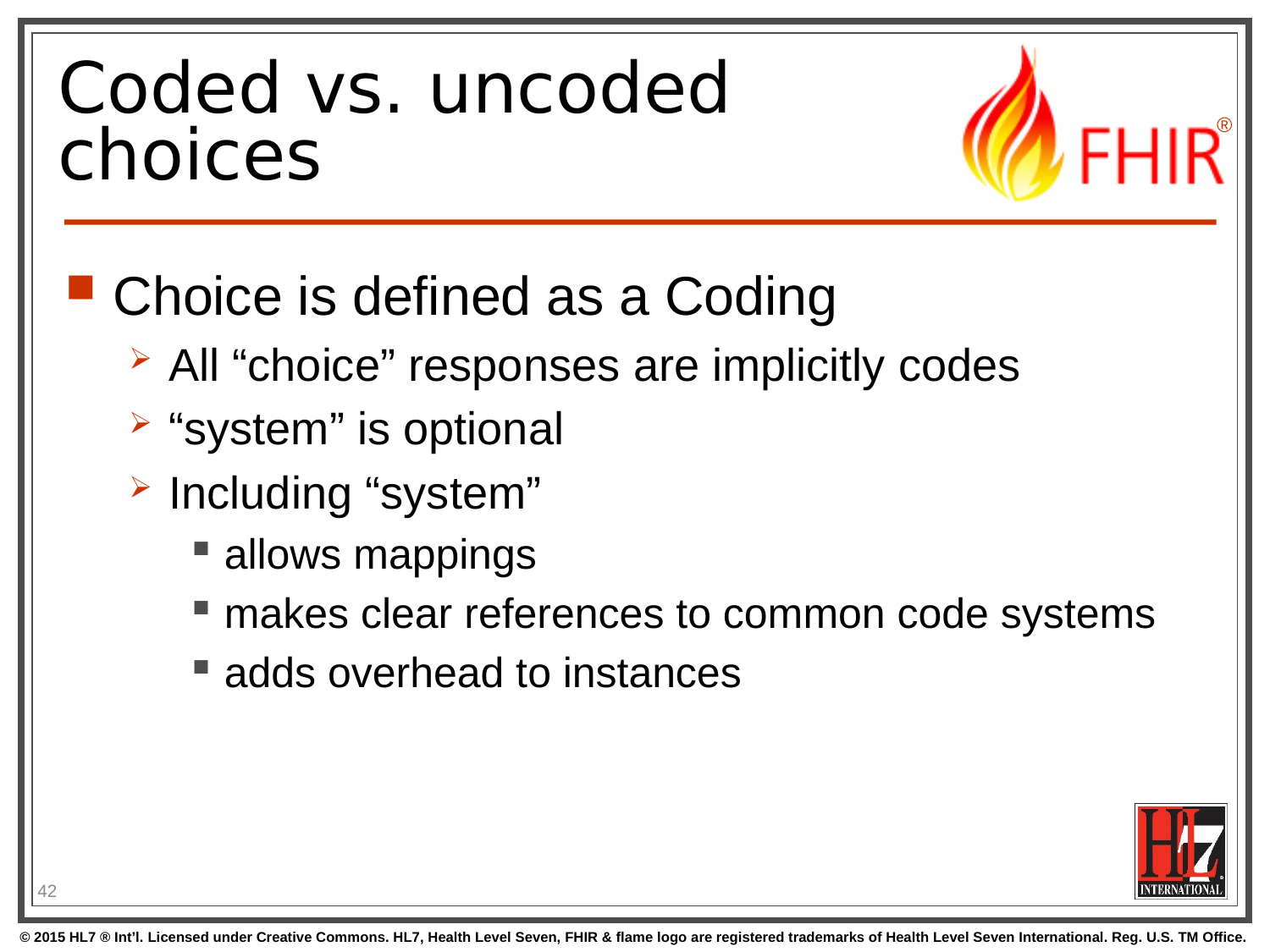

# Coded vs. uncoded choices
Choice is defined as a Coding
All “choice” responses are implicitly codes
“system” is optional
Including “system”
allows mappings
makes clear references to common code systems
adds overhead to instances
42